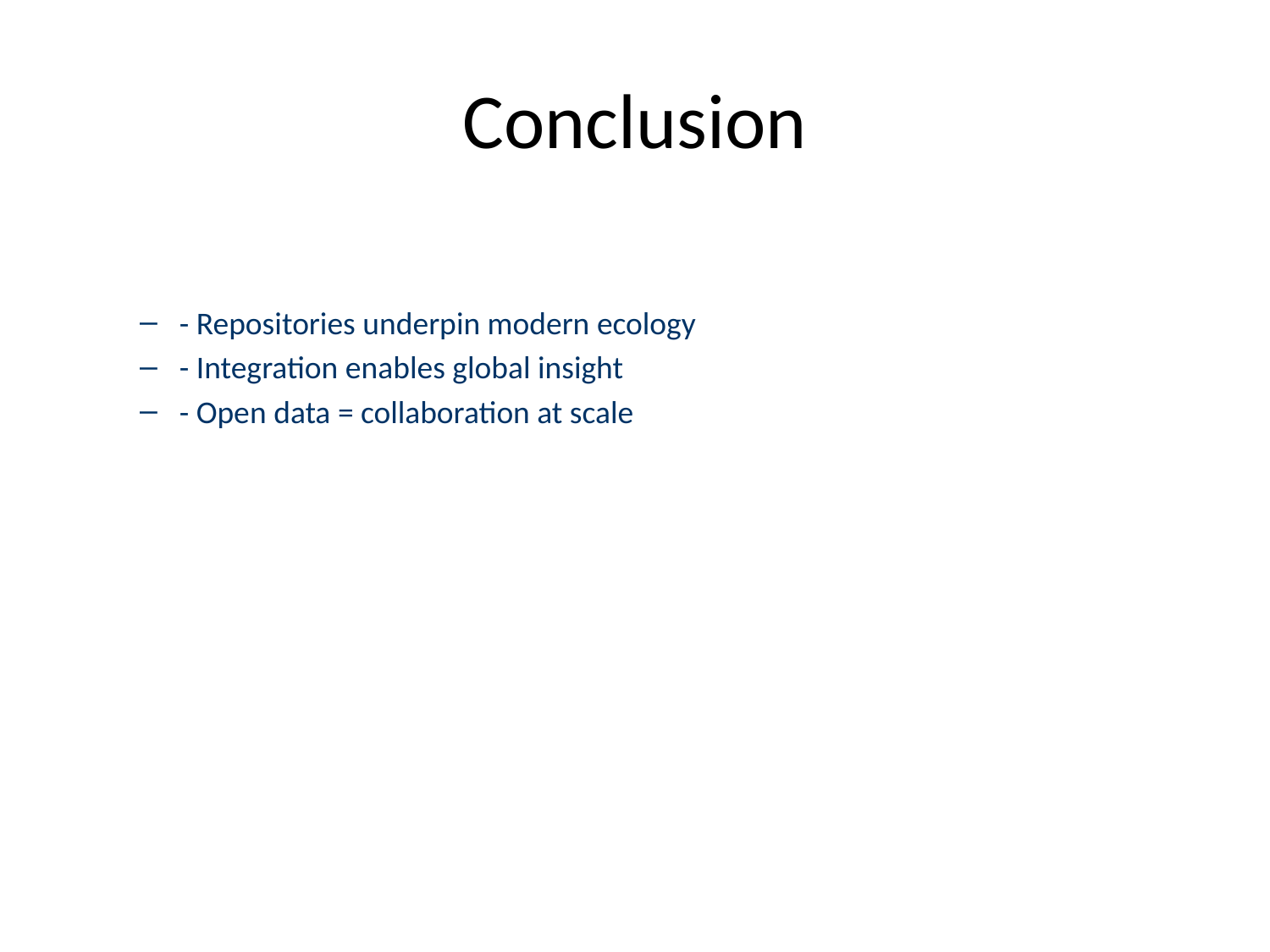

# Conclusion

- Repositories underpin modern ecology
- Integration enables global insight
- Open data = collaboration at scale